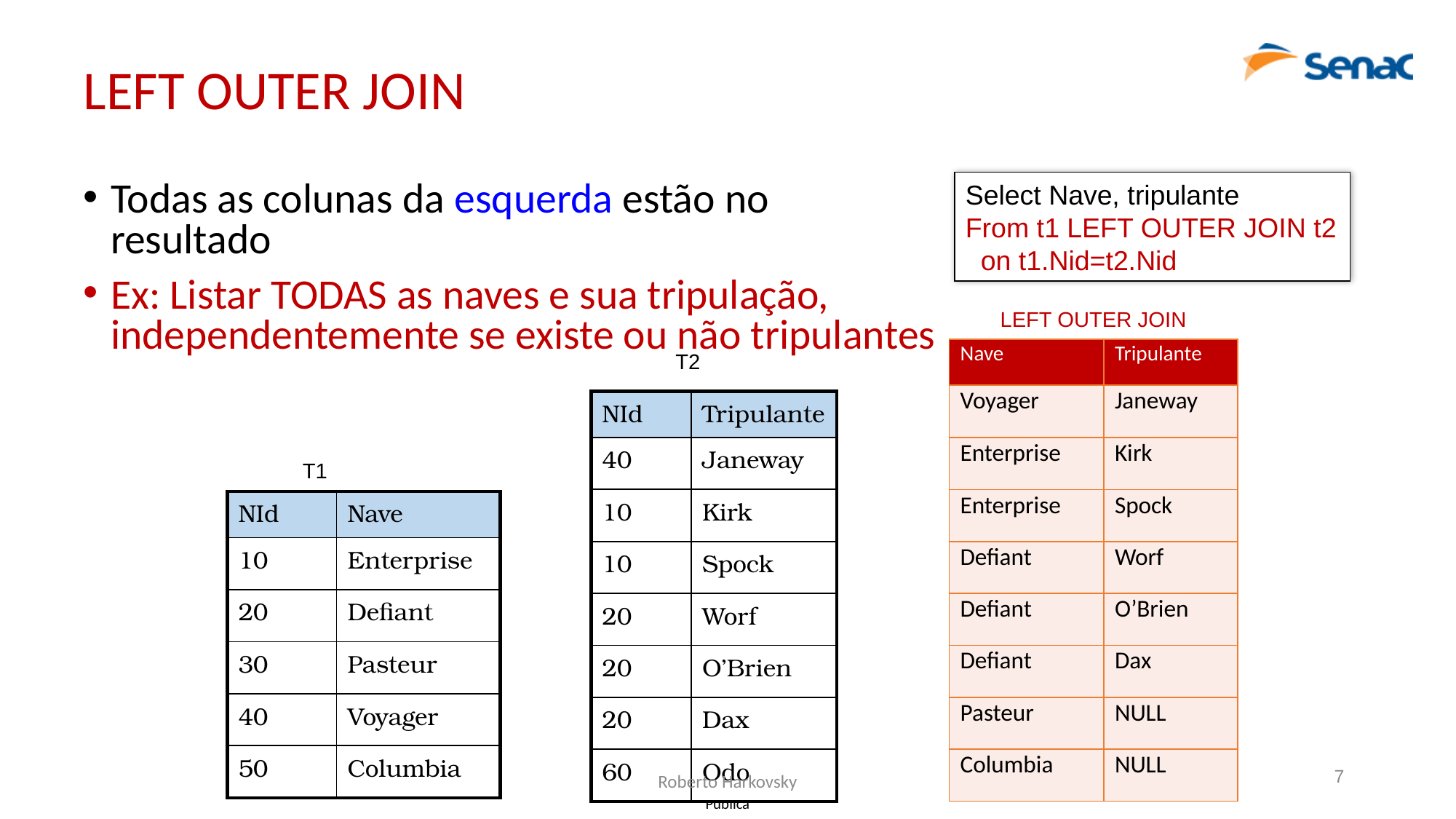

# LEFT OUTER JOIN
Select Nave, tripulante
From t1 LEFT OUTER JOIN t2
  on t1.Nid=t2.Nid
Todas as colunas da esquerda estão no resultado
Ex: Listar TODAS as naves e sua tripulação, independentemente se existe ou não tripulantes
LEFT OUTER JOIN
| Nave | Tripulante |
| --- | --- |
| Voyager | Janeway |
| Enterprise | Kirk |
| Enterprise | Spock |
| Defiant | Worf |
| Defiant | O’Brien |
| Defiant | Dax |
| Pasteur | NULL |
| Columbia | NULL |
T2
| NId | Tripulante |
| --- | --- |
| 40 | Janeway |
| 10 | Kirk |
| 10 | Spock |
| 20 | Worf |
| 20 | O’Brien |
| 20 | Dax |
| 60 | Odo |
T1
| NId | Nave |
| --- | --- |
| 10 | Enterprise |
| 20 | Defiant |
| 30 | Pasteur |
| 40 | Voyager |
| 50 | Columbia |
Roberto Harkovsky
7